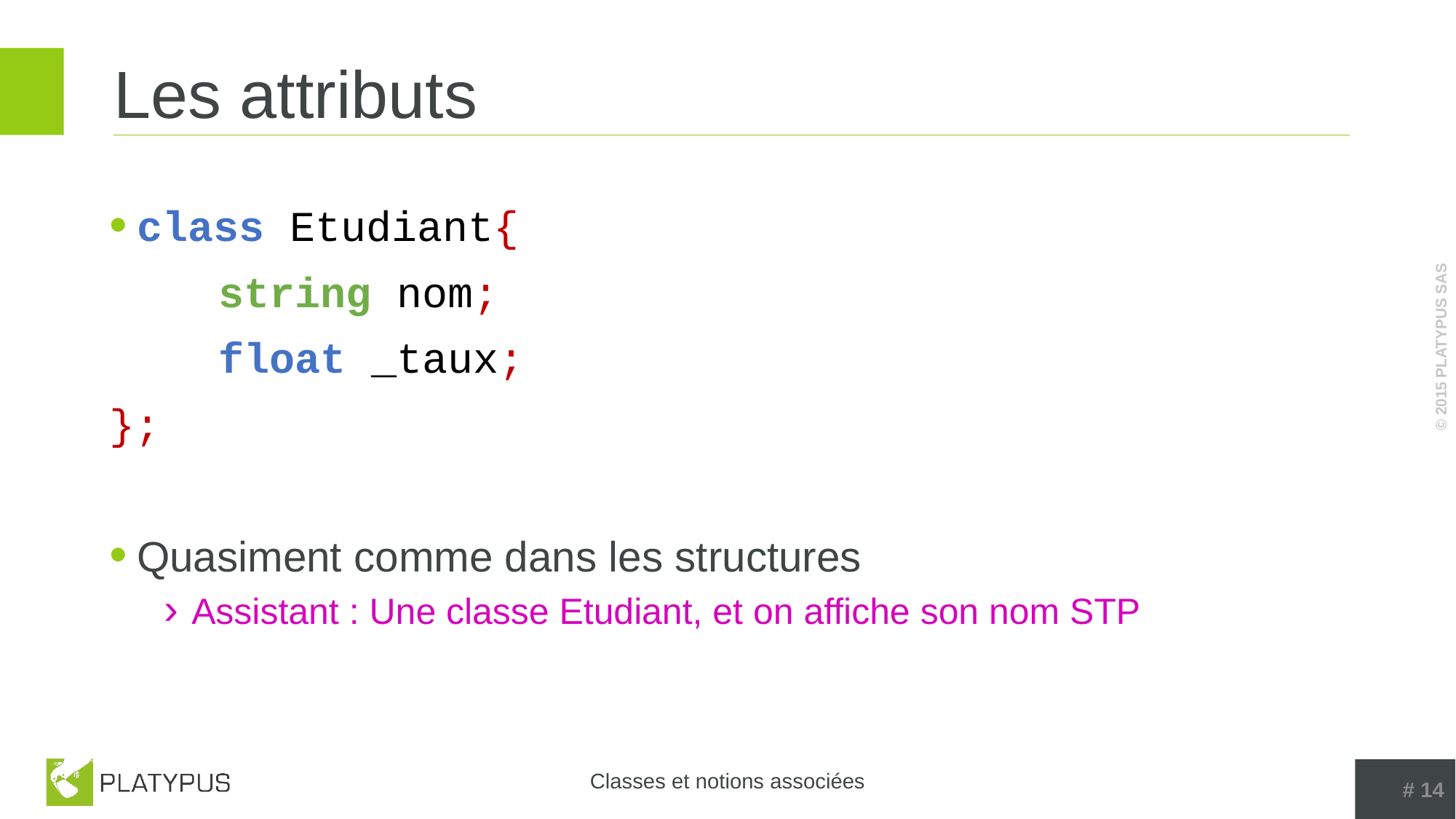

# Les attributs
class Etudiant{
	string nom;
	float _taux;
};

Quasiment comme dans les structures
Assistant : Une classe Etudiant, et on affiche son nom STP
# 14
Classes et notions associées